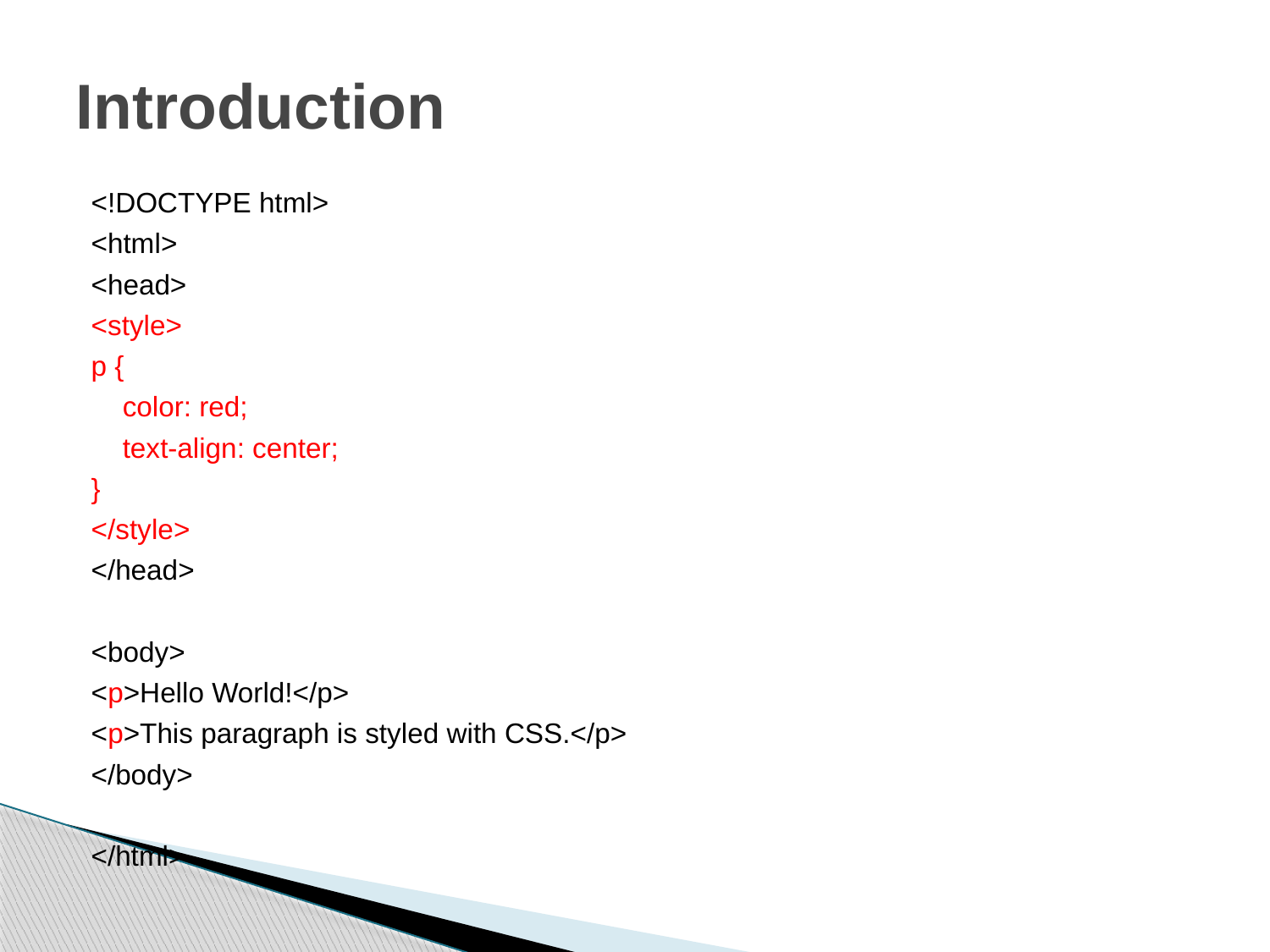

# Introduction
<!DOCTYPE html>
<html>
<head>
<style>
p {
    color: red;
    text-align: center;
}
</style>
</head>

<body>
<p>Hello World!</p>
<p>This paragraph is styled with CSS.</p>
</body>

</html>